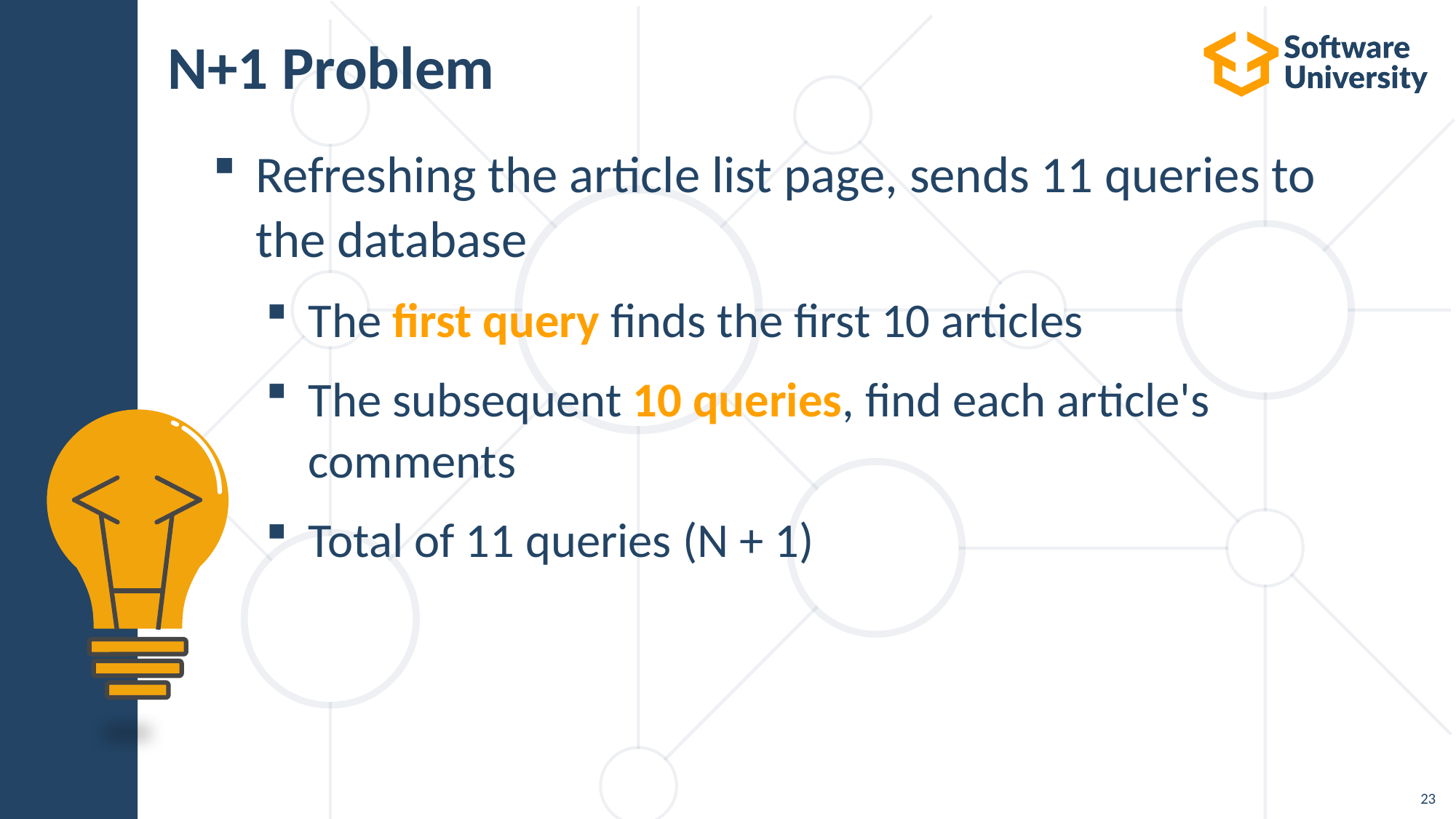

# N+1 Problem
Refreshing the article list page, sends 11 queries to
the database
The first query finds the first 10 articles
The subsequent 10 queries, find each article's comments
Total of 11 queries (N + 1)
23